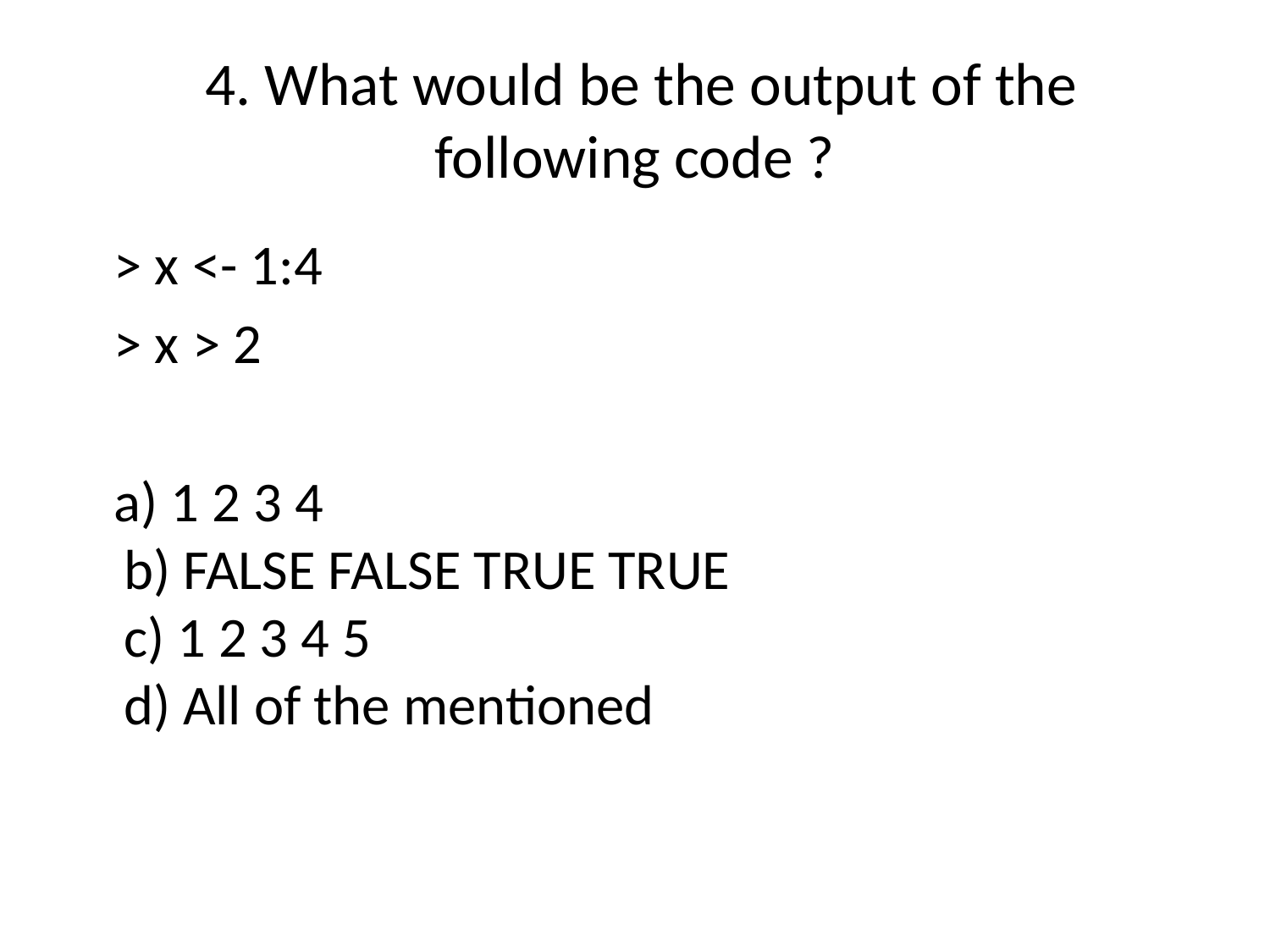

4. What would be the output of the following code ?
   > x <- 1:4
   > x > 2

   a) 1 2 3 4
b) FALSE FALSE TRUE TRUE
c) 1 2 3 4 5
d) All of the mentioned